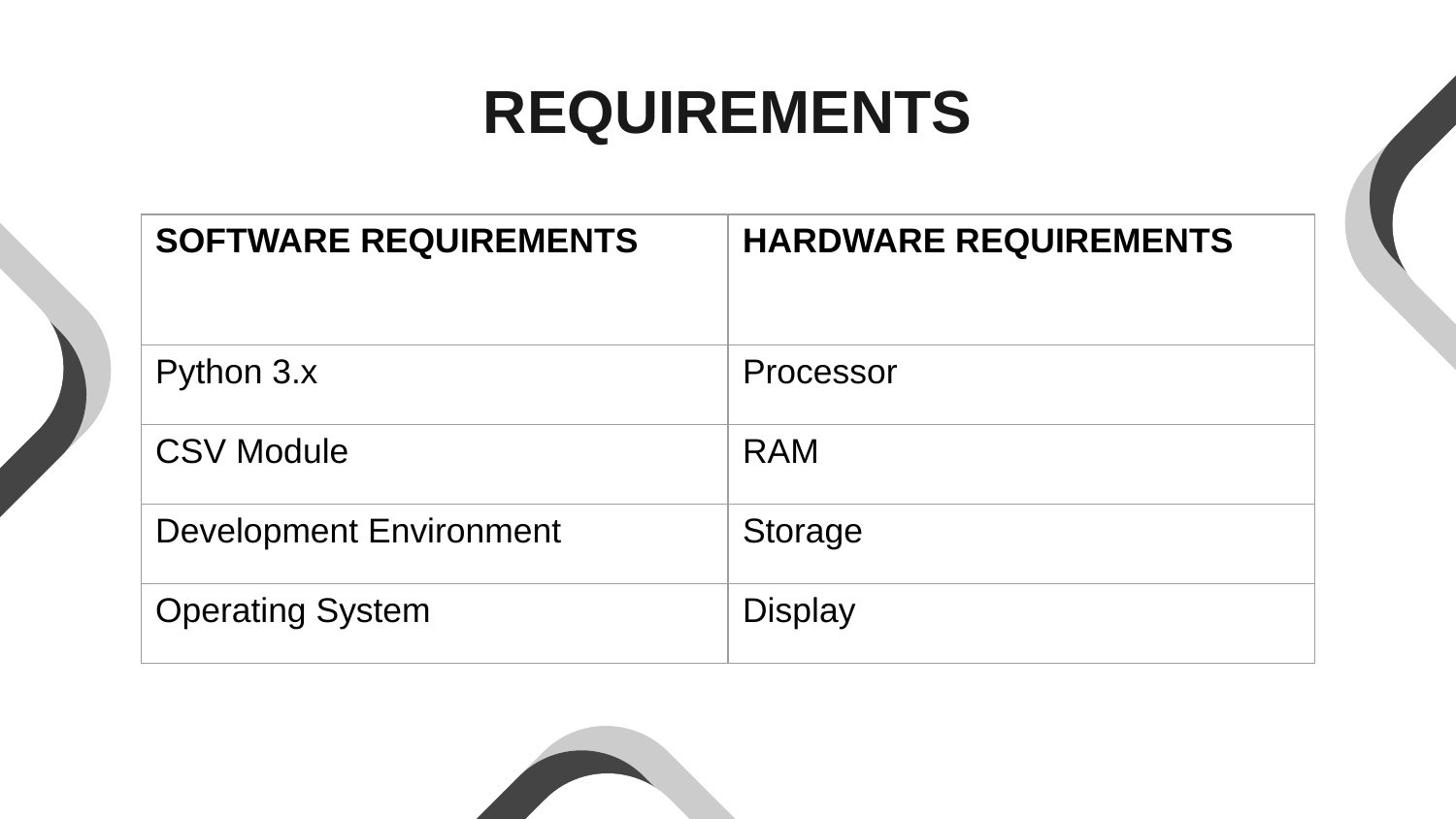

# REQUIREMENTS
| SOFTWARE REQUIREMENTS | HARDWARE REQUIREMENTS |
| --- | --- |
| Python 3.x | Processor |
| CSV Module | RAM |
| Development Environment | Storage |
| Operating System | Display |